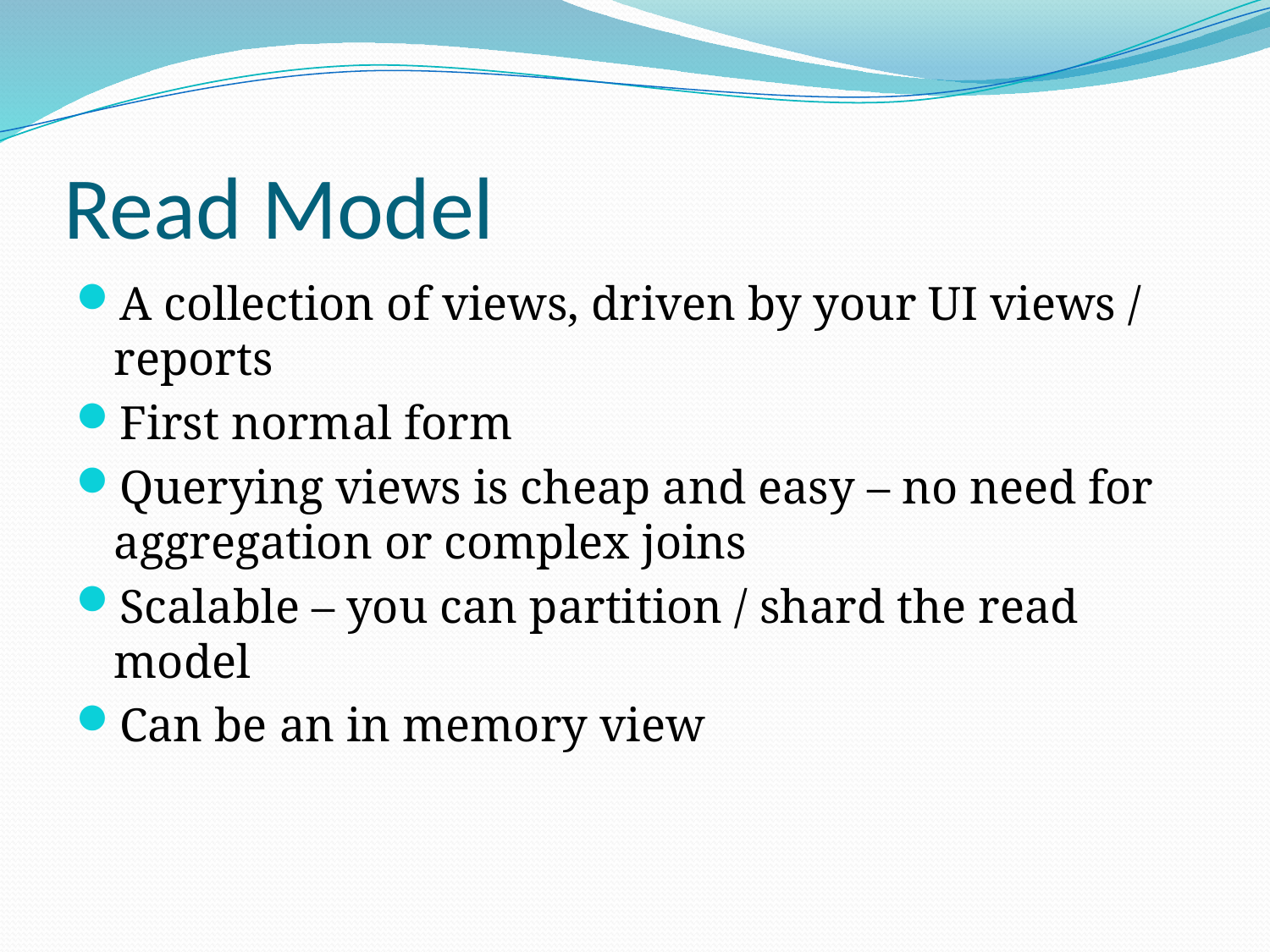

# Read Model
A collection of views, driven by your UI views / reports
First normal form
Querying views is cheap and easy – no need for aggregation or complex joins
Scalable – you can partition / shard the read model
Can be an in memory view